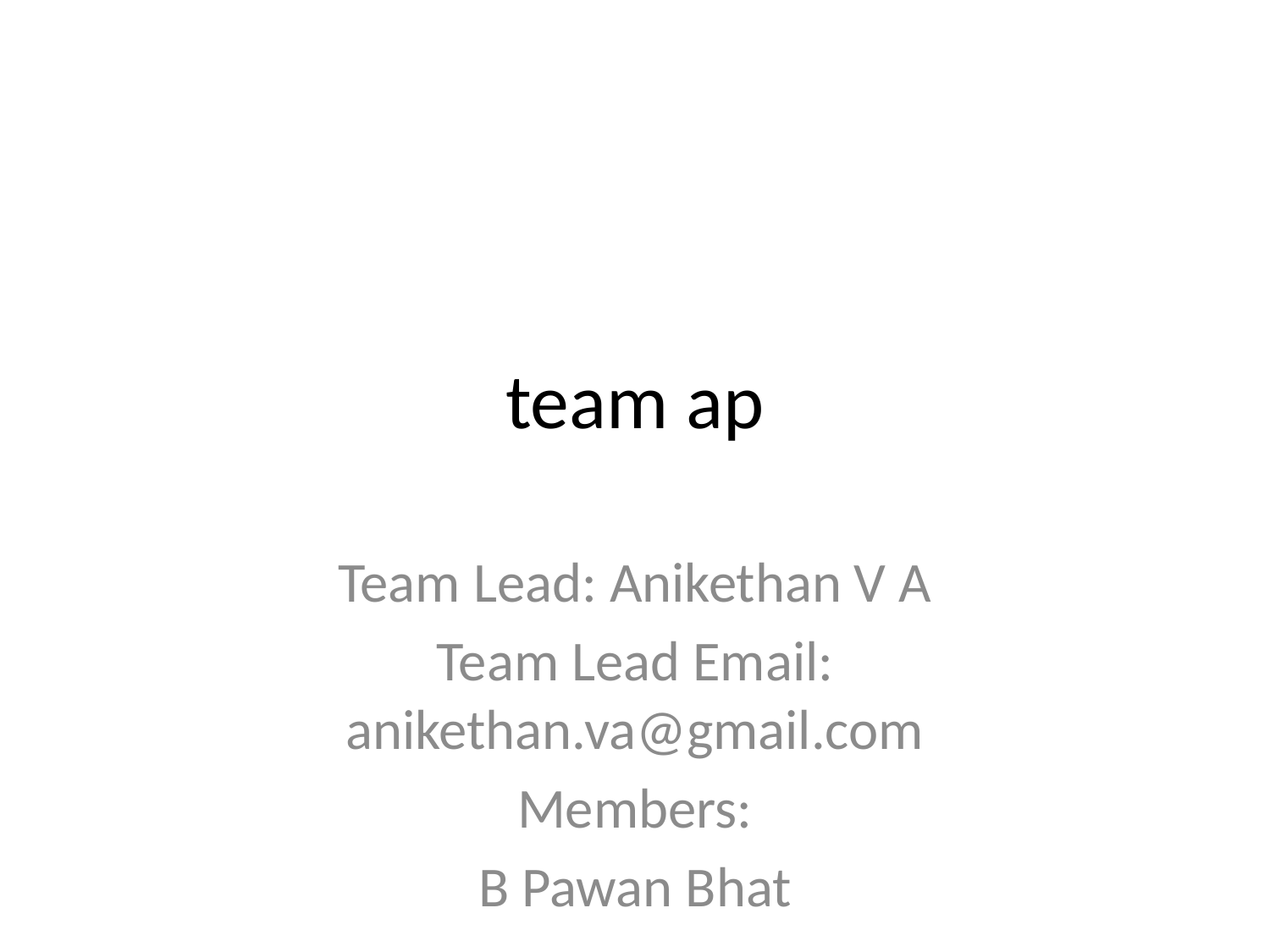

# team ap
Team Lead: Anikethan V A
Team Lead Email: anikethan.va@gmail.com
Members:
B Pawan Bhat